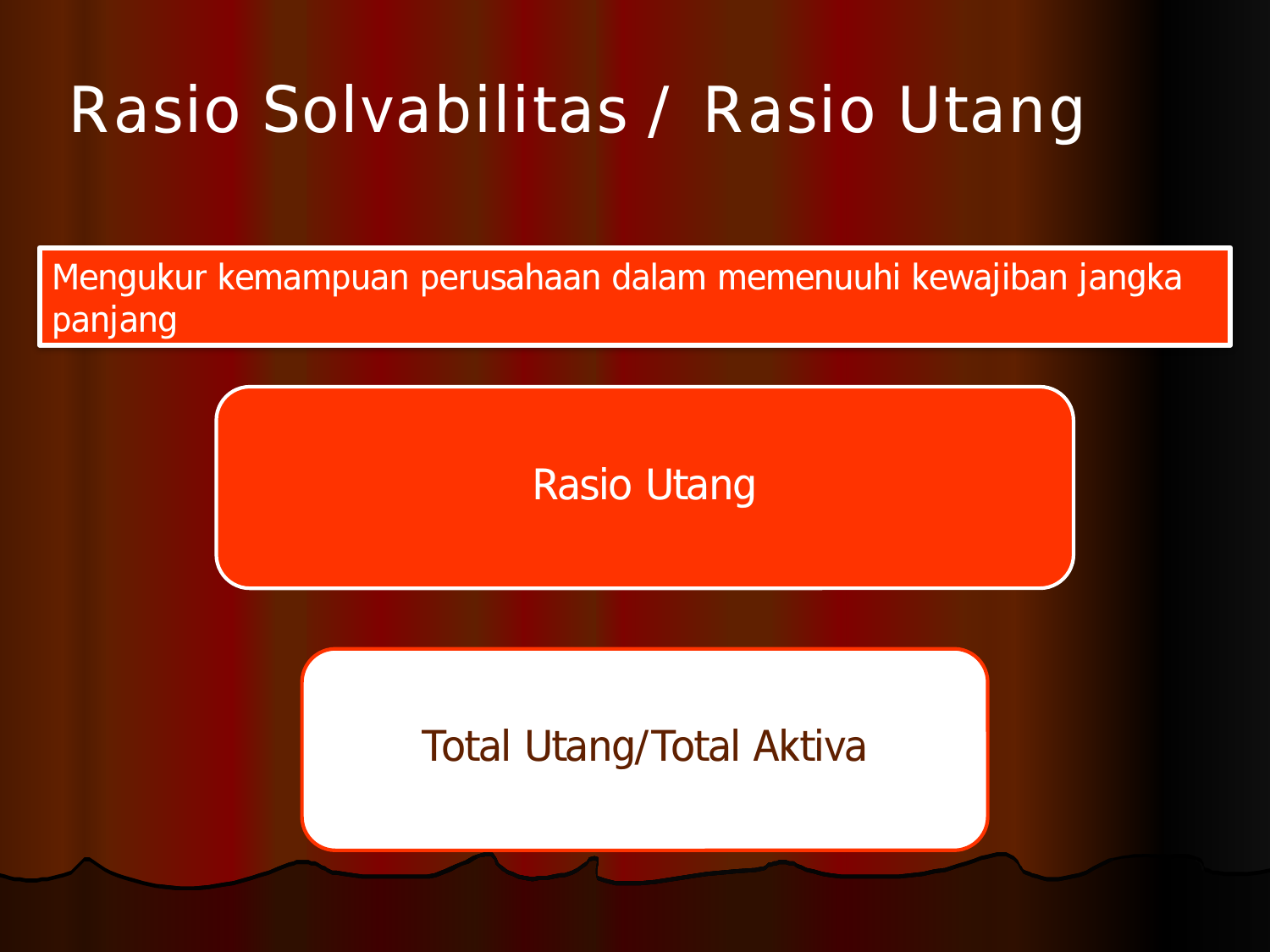

# Rasio Solvabilitas / Rasio Utang
Mengukur kemampuan perusahaan dalam memenuuhi kewajiban jangka panjang
Rasio Utang
Total Utang/Total Aktiva